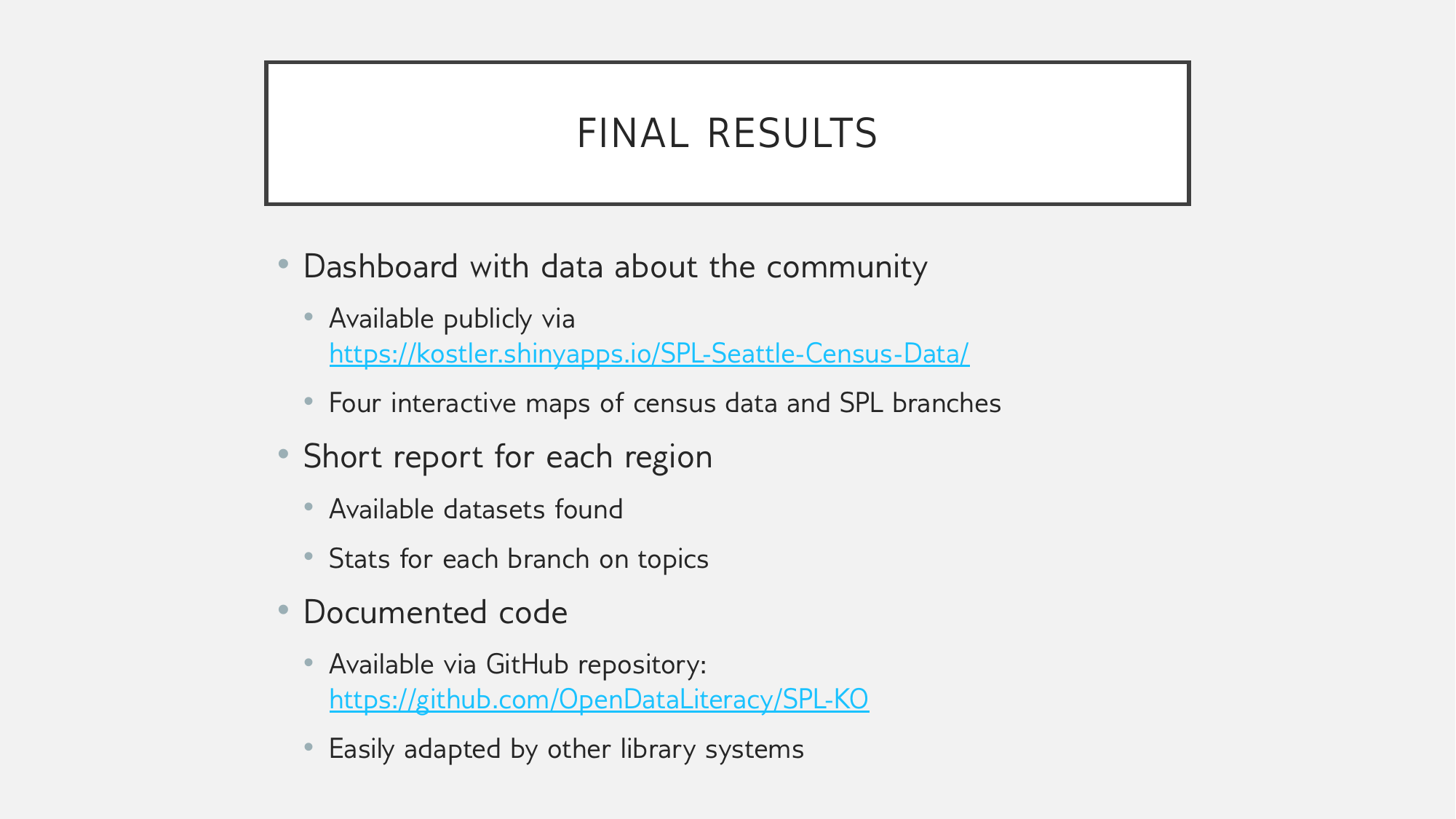

# Final Results
Dashboard with data about the community
Available publicly via https://kostler.shinyapps.io/SPL-Seattle-Census-Data/
Four interactive maps of census data and SPL branches
Short report for each region
Available datasets found
Stats for each branch on topics
Documented code
Available via GitHub repository: https://github.com/OpenDataLiteracy/SPL-KO
Easily adapted by other library systems